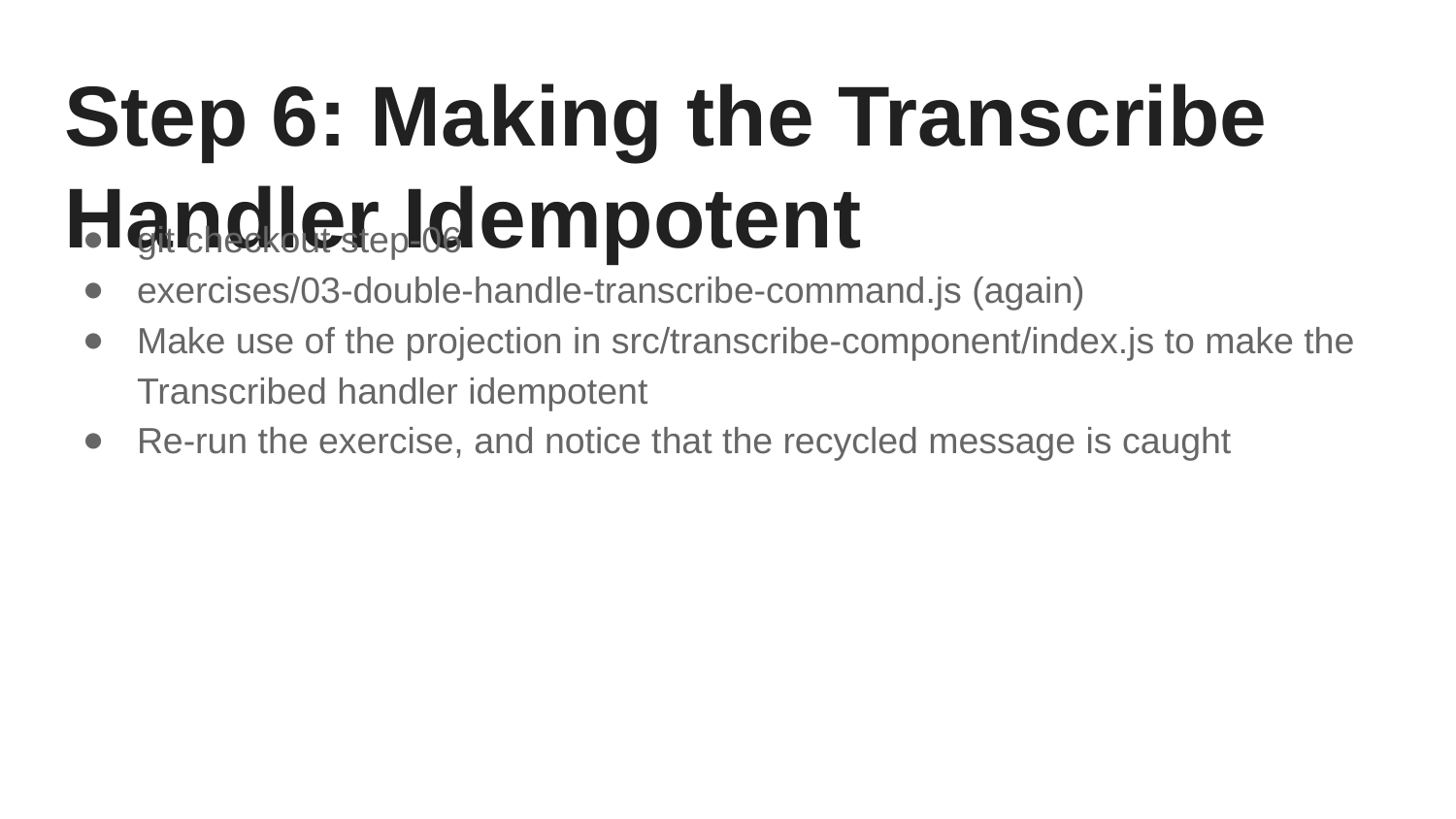

# Step 6: Making the Transcribe Handler Idempotent
git checkout step-06
exercises/03-double-handle-transcribe-command.js (again)
Make use of the projection in src/transcribe-component/index.js to make the Transcribed handler idempotent
Re-run the exercise, and notice that the recycled message is caught